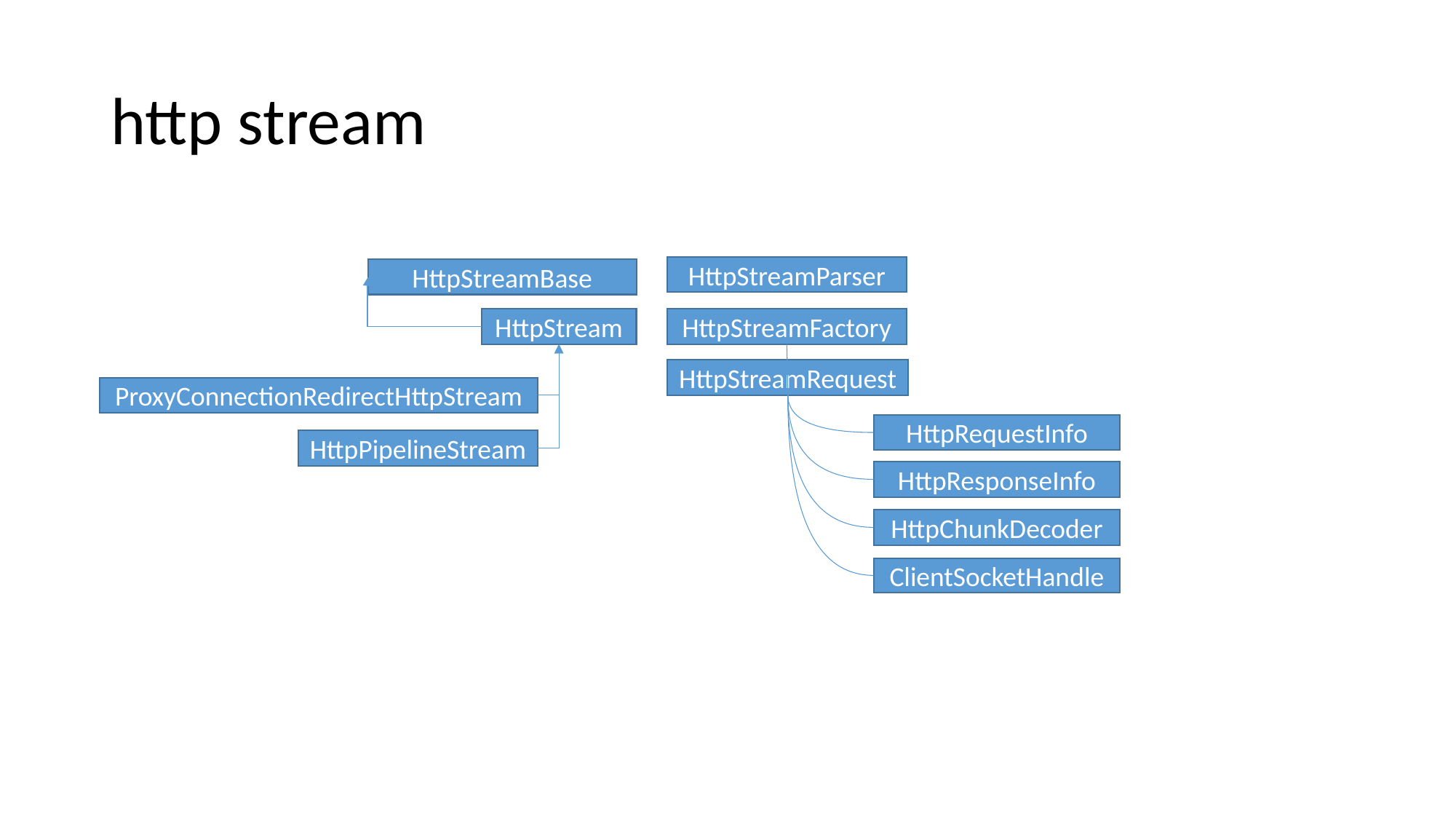

# http stream
HttpStreamParser
HttpStreamBase
HttpStream
HttpStreamFactory
HttpStreamRequest
ProxyConnectionRedirectHttpStream
HttpRequestInfo
HttpPipelineStream
HttpResponseInfo
HttpChunkDecoder
ClientSocketHandle